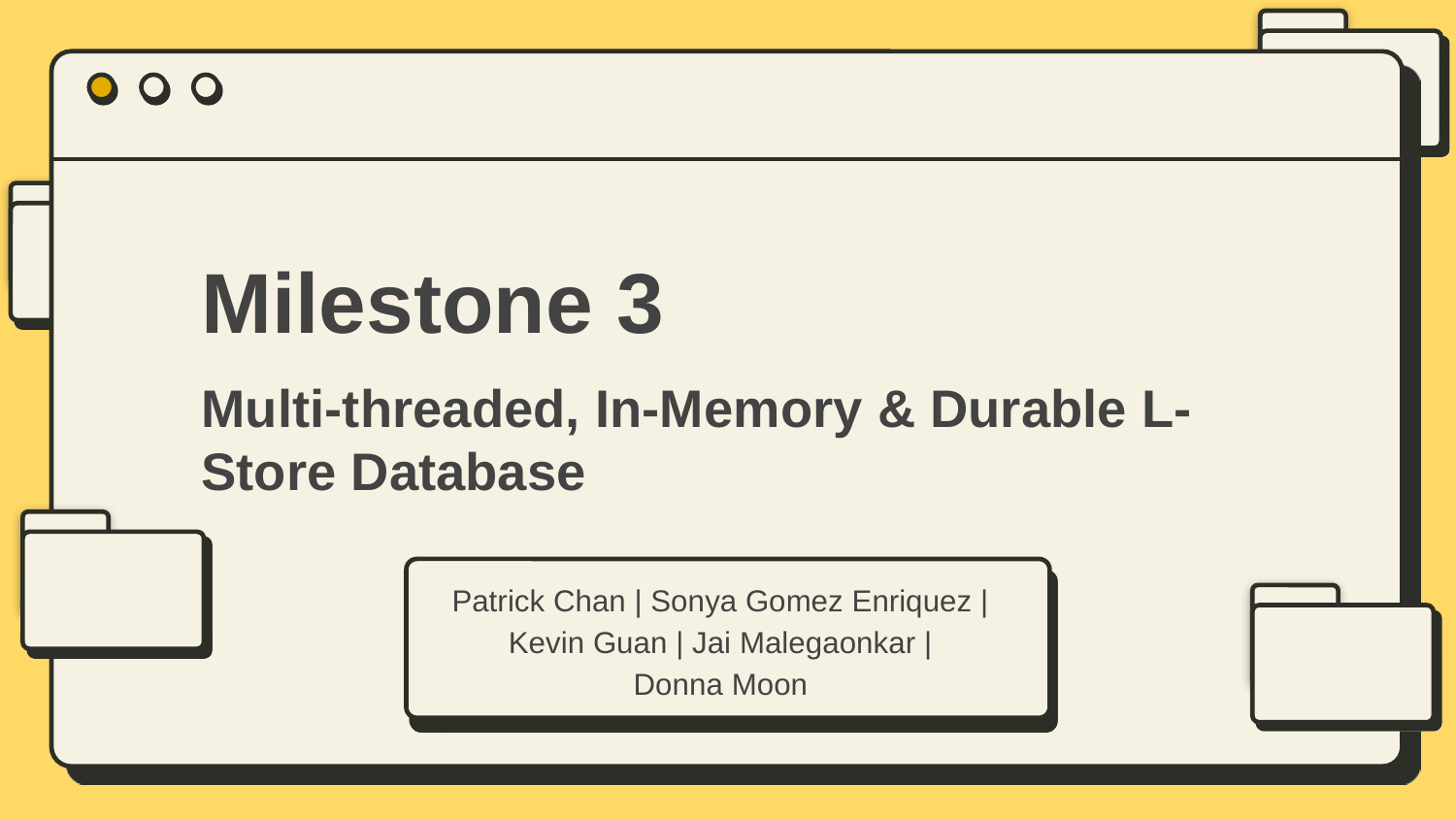

# Milestone 3
Multi-threaded, In-Memory & Durable L-Store Database

Patrick Chan | Sonya Gomez Enriquez |
Kevin Guan | Jai Malegaonkar |
Donna Moon